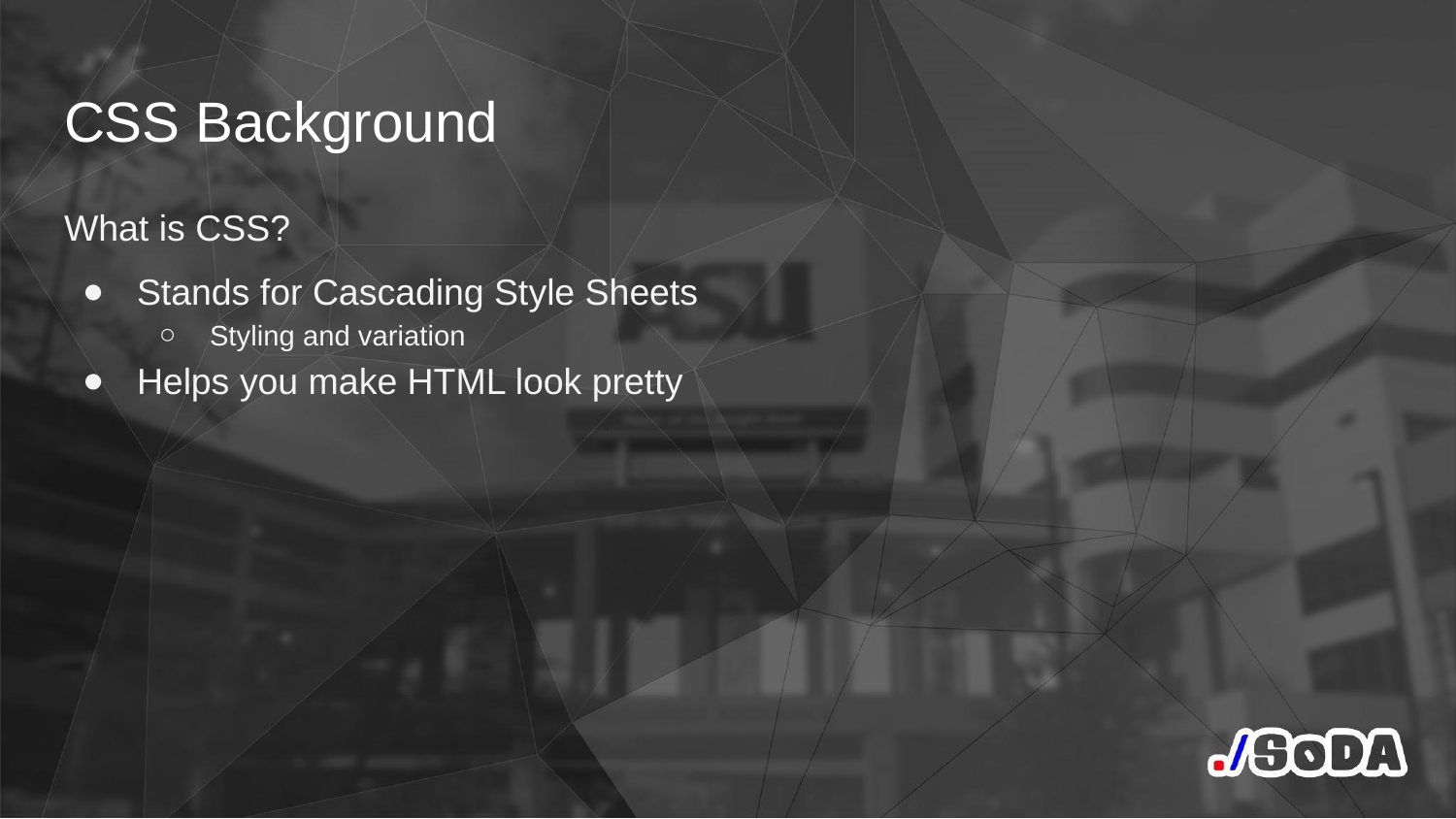

# CSS Background
What is CSS?
Stands for Cascading Style Sheets
Styling and variation
Helps you make HTML look pretty